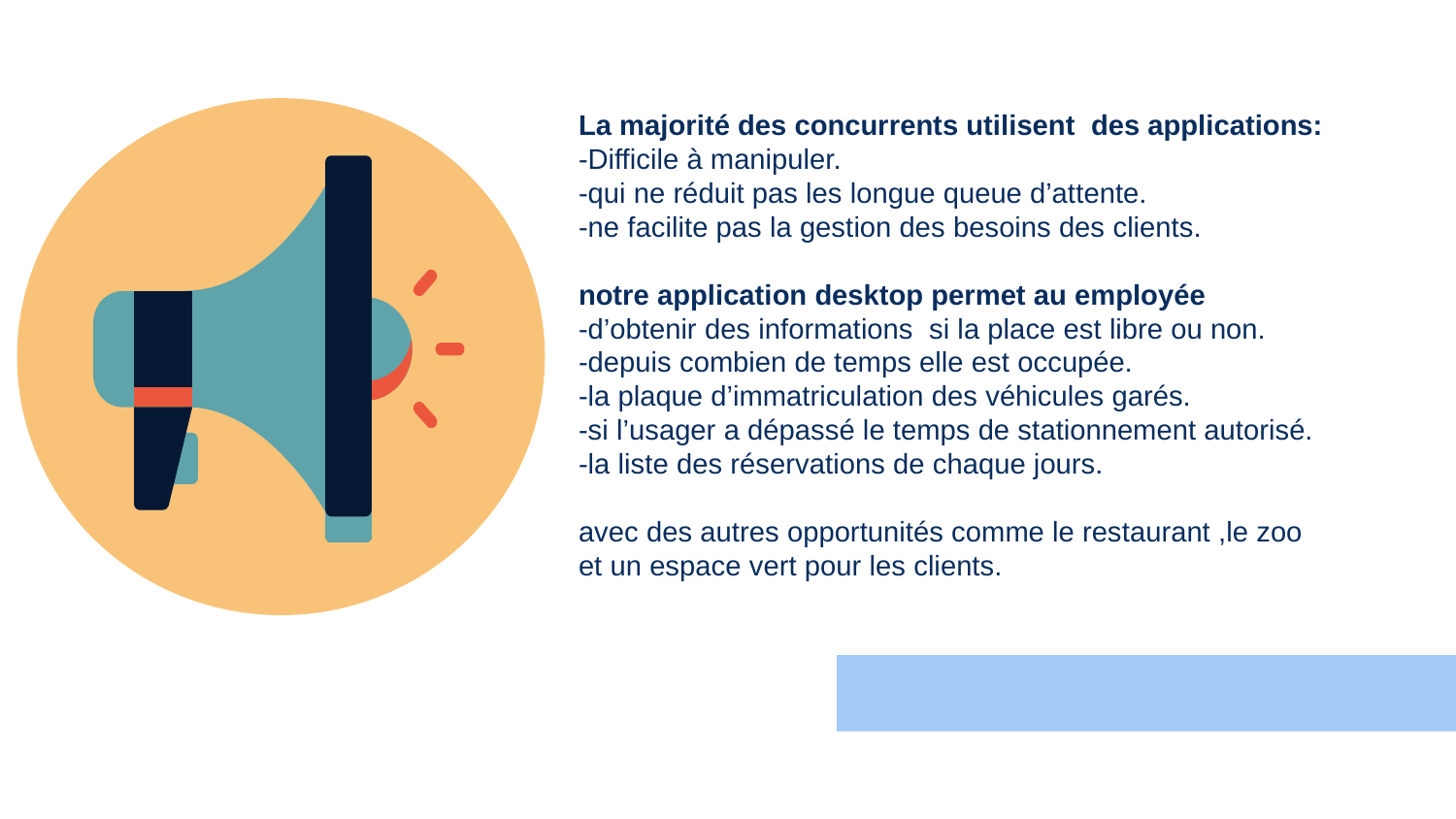

La majorité des concurrents utilisent  des applications:
-Difficile à manipuler.
-qui ne réduit pas les longue queue d’attente.
-ne facilite pas la gestion des besoins des clients.

notre application desktop permet au employée
-d’obtenir des informations  si la place est libre ou non.
-depuis combien de temps elle est occupée.
-la plaque d’immatriculation des véhicules garés.
-si l’usager a dépassé le temps de stationnement autorisé.
-la liste des réservations de chaque jours.

avec des autres opportunités comme le restaurant ,le zoo
et un espace vert pour les clients.